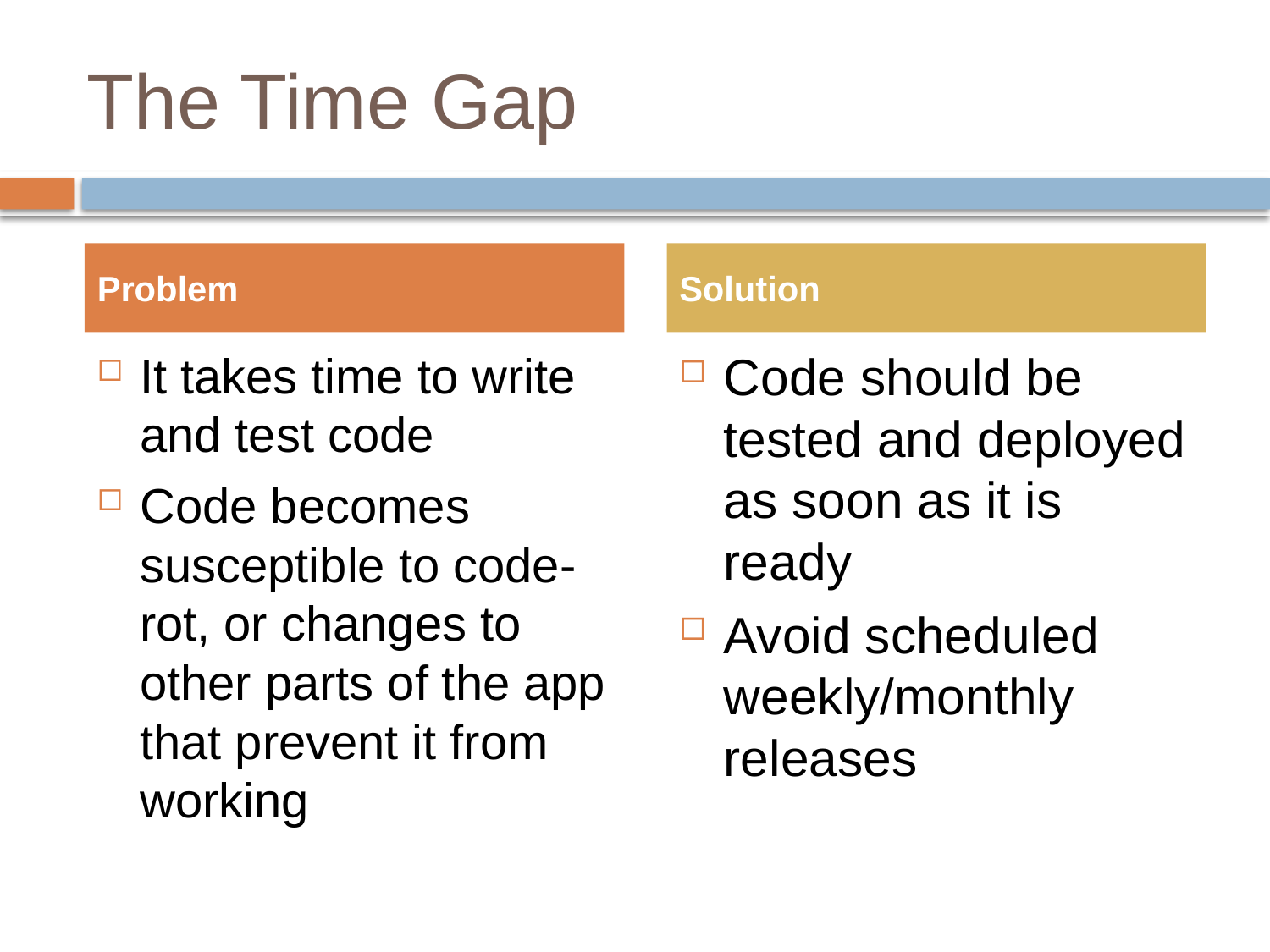

# The Time Gap
Problem
Solution
It takes time to write and test code
Code becomes susceptible to code-rot, or changes to other parts of the app that prevent it from working
Code should be tested and deployed as soon as it is ready
Avoid scheduled weekly/monthly releases